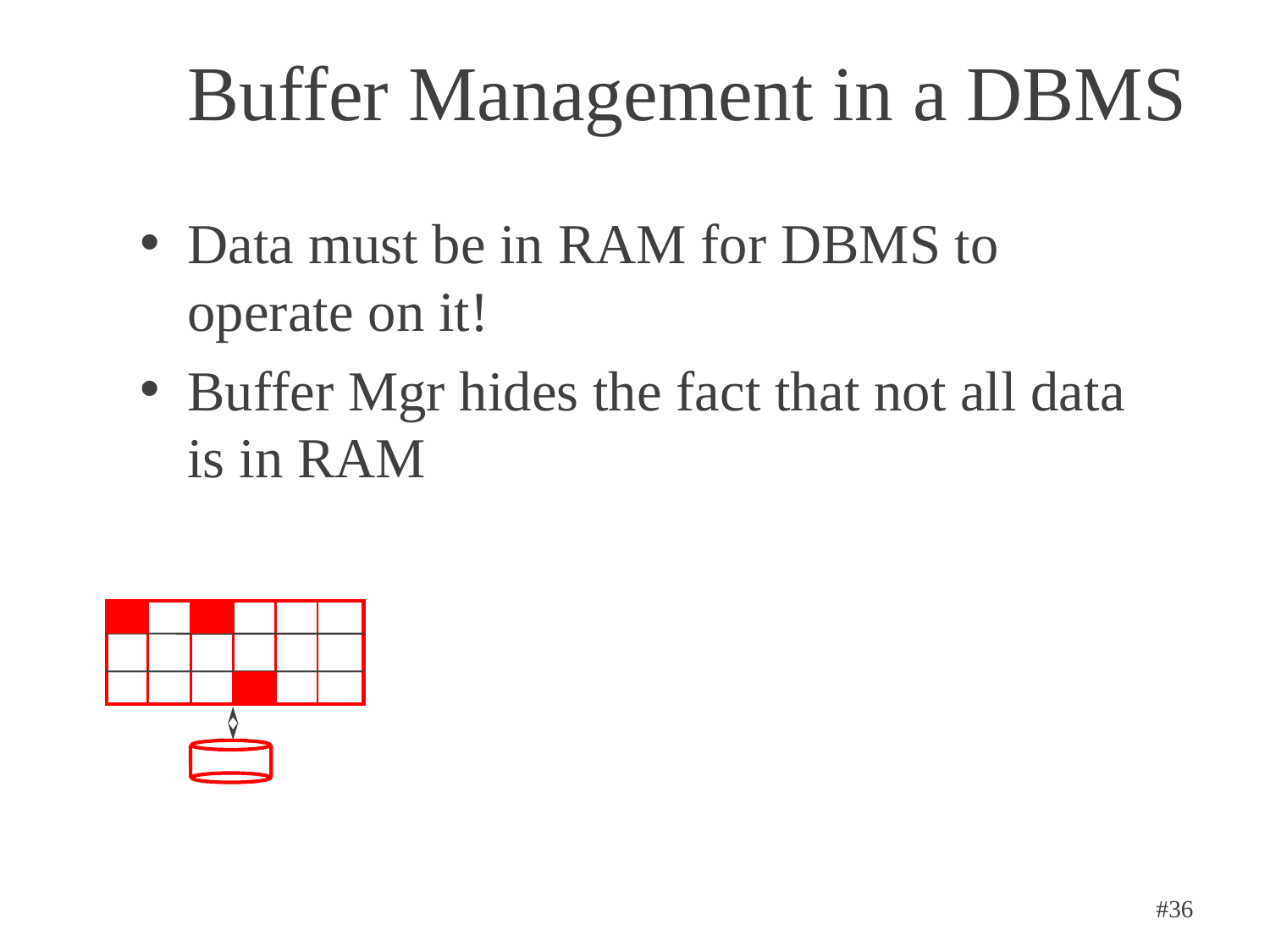

# Buffer Management in a DBMS
Data must be in RAM for DBMS to operate on it!
Buffer Mgr hides the fact that not all data is in RAM

#36